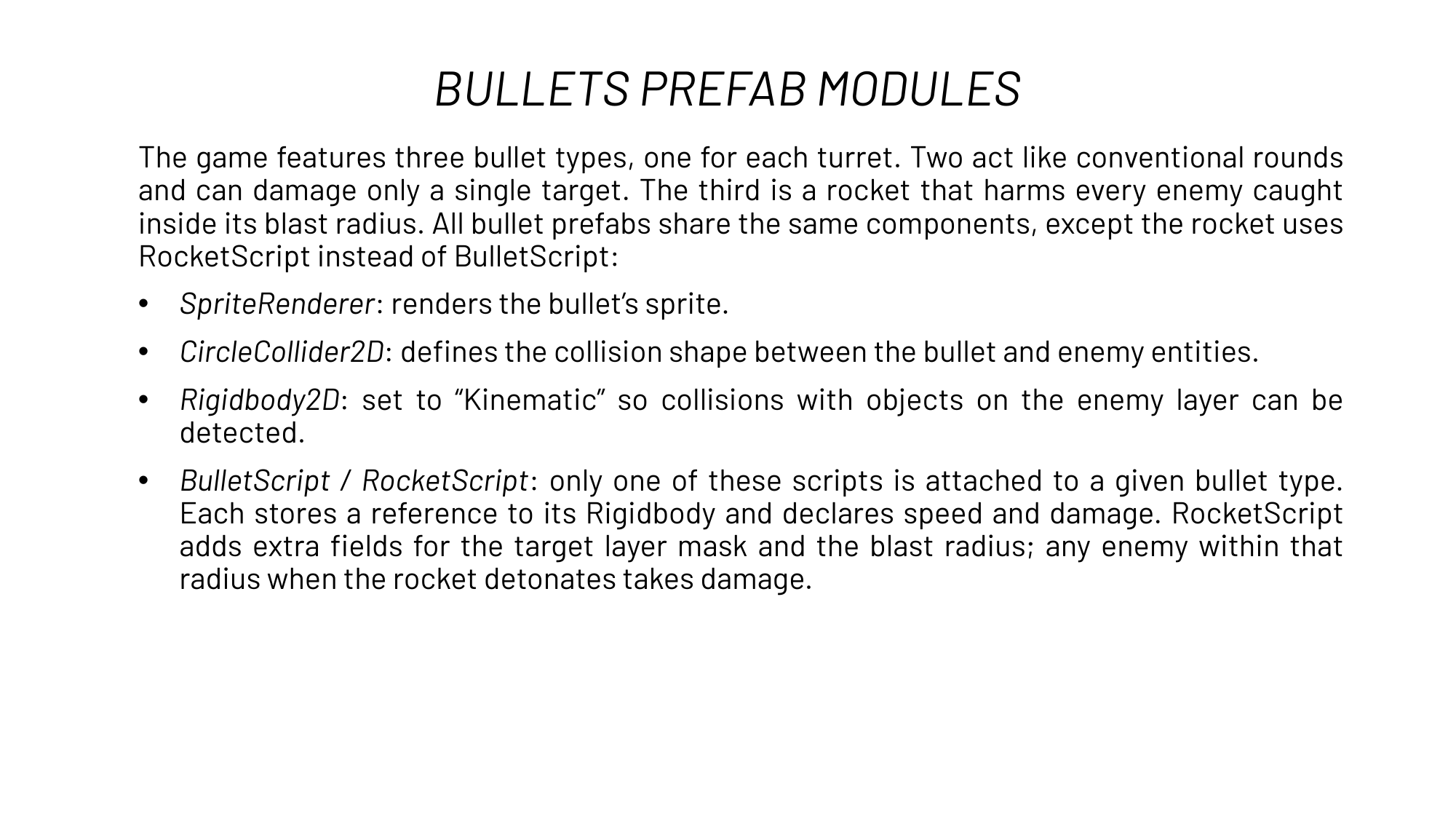

# BULLETS PREFAB MODULES
The game features three bullet types, one for each turret. Two act like conventional rounds and can damage only a single target. The third is a rocket that harms every enemy caught inside its blast radius. All bullet prefabs share the same components, except the rocket uses RocketScript instead of BulletScript:
SpriteRenderer: renders the bullet’s sprite.
CircleCollider2D: defines the collision shape between the bullet and enemy entities.
Rigidbody2D: set to “Kinematic” so collisions with objects on the enemy layer can be detected.
BulletScript / RocketScript: only one of these scripts is attached to a given bullet type. Each stores a reference to its Rigidbody and declares speed and damage. RocketScript adds extra fields for the target layer mask and the blast radius; any enemy within that radius when the rocket detonates takes damage.